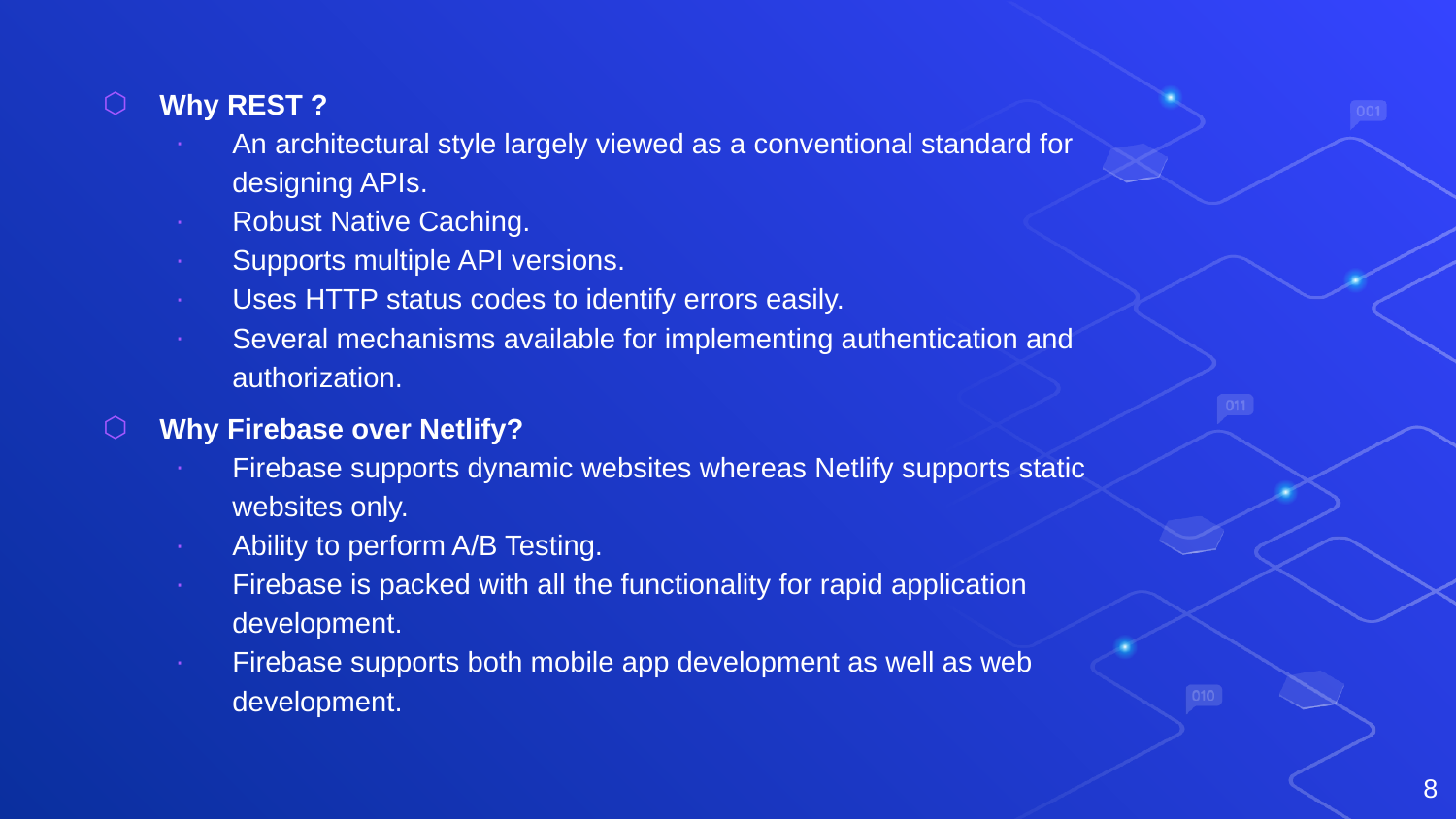

Why REST ?
An architectural style largely viewed as a conventional standard for designing APIs.
Robust Native Caching.
Supports multiple API versions.
Uses HTTP status codes to identify errors easily.
Several mechanisms available for implementing authentication and authorization.
Why Firebase over Netlify?
Firebase supports dynamic websites whereas Netlify supports static websites only.
Ability to perform A/B Testing.
Firebase is packed with all the functionality for rapid application development.
Firebase supports both mobile app development as well as web development.
8